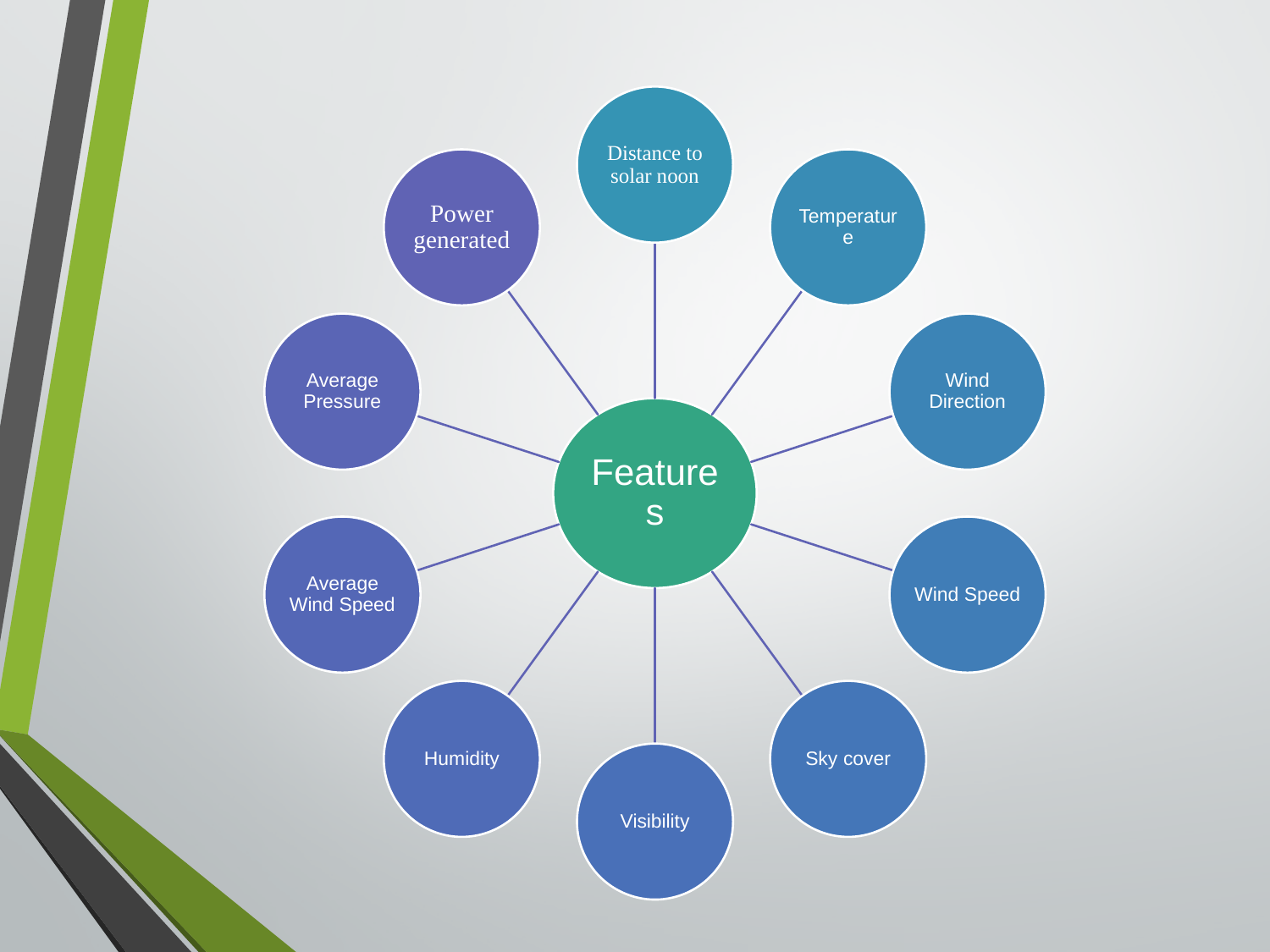

Features

Distance to solar noon

Temperature

Wind Direction

Wind Speed

Sky cover

Visibility

Humidity

Average Wind Speed

Average Pressure

Power generated